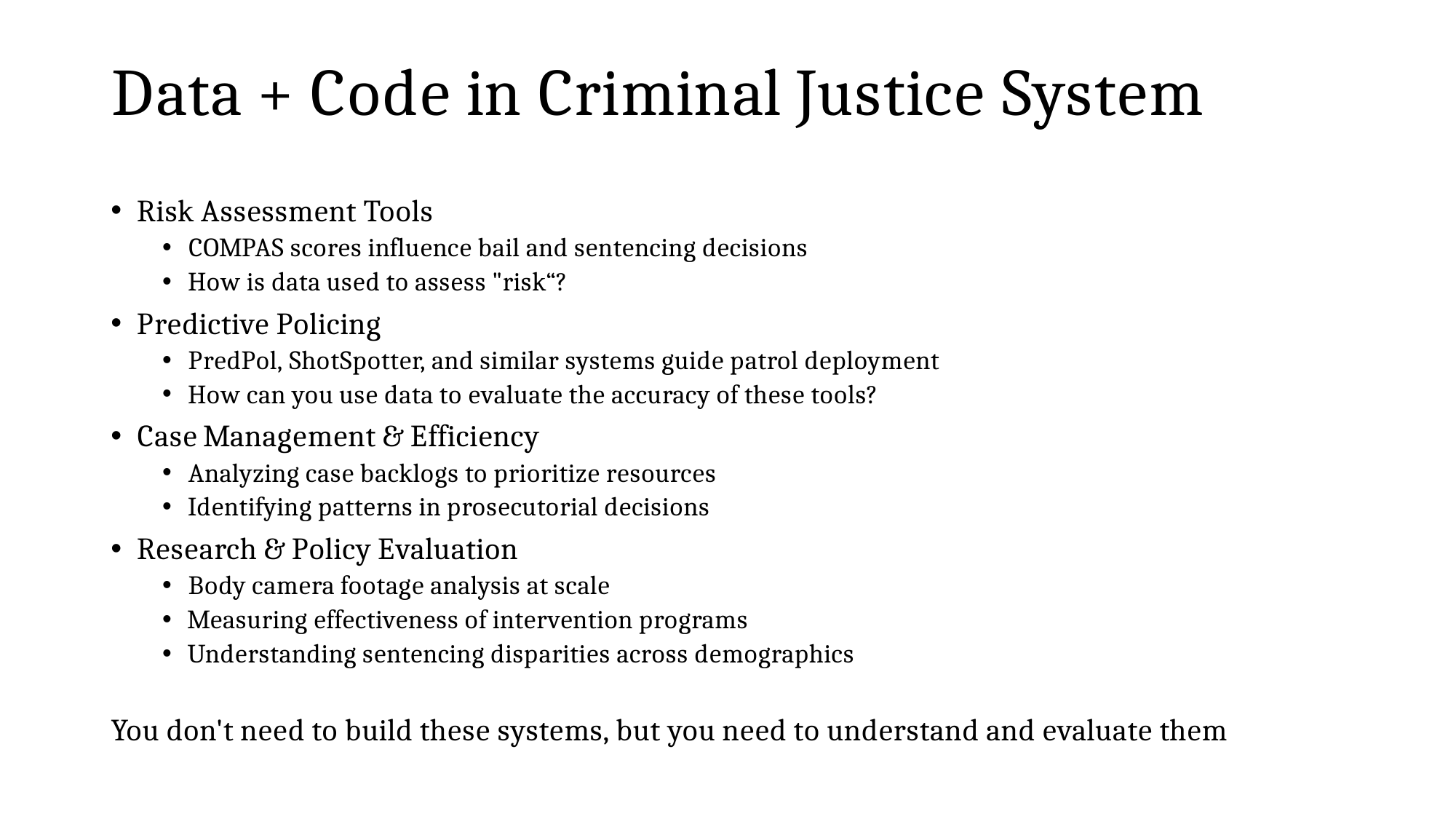

# Data + Code in Criminal Justice System
Risk Assessment Tools
COMPAS scores influence bail and sentencing decisions
How is data used to assess "risk“?
Predictive Policing
PredPol, ShotSpotter, and similar systems guide patrol deployment
How can you use data to evaluate the accuracy of these tools?
Case Management & Efficiency
Analyzing case backlogs to prioritize resources
Identifying patterns in prosecutorial decisions
Research & Policy Evaluation
Body camera footage analysis at scale
Measuring effectiveness of intervention programs
Understanding sentencing disparities across demographics

You don't need to build these systems, but you need to understand and evaluate them